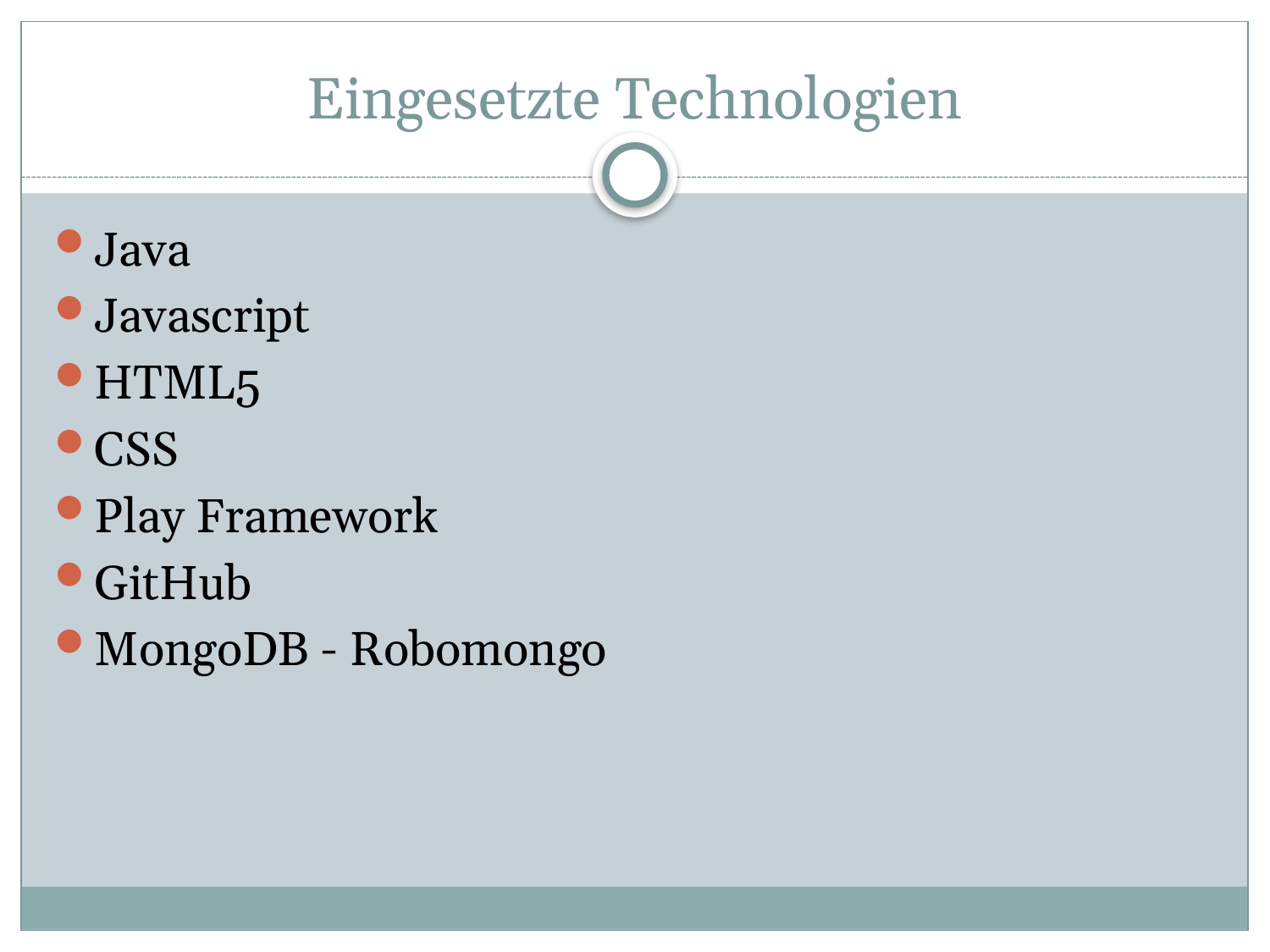

# Eingesetzte Technologien
Java
Javascript
HTML5
CSS
Play Framework
GitHub
MongoDB - Robomongo